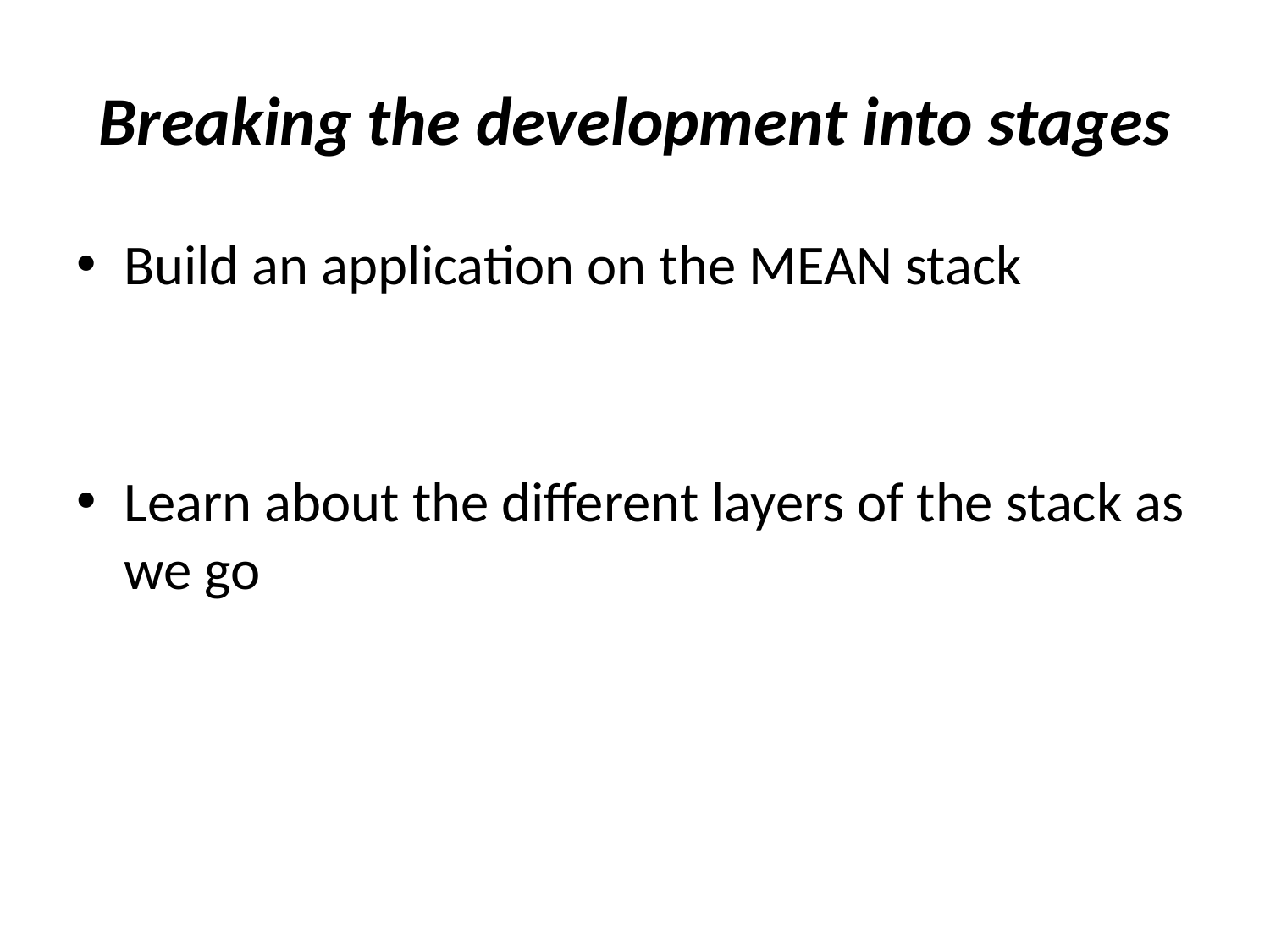

# Breaking the development into stages
Build an application on the MEAN stack

Learn about the different layers of the stack as we go